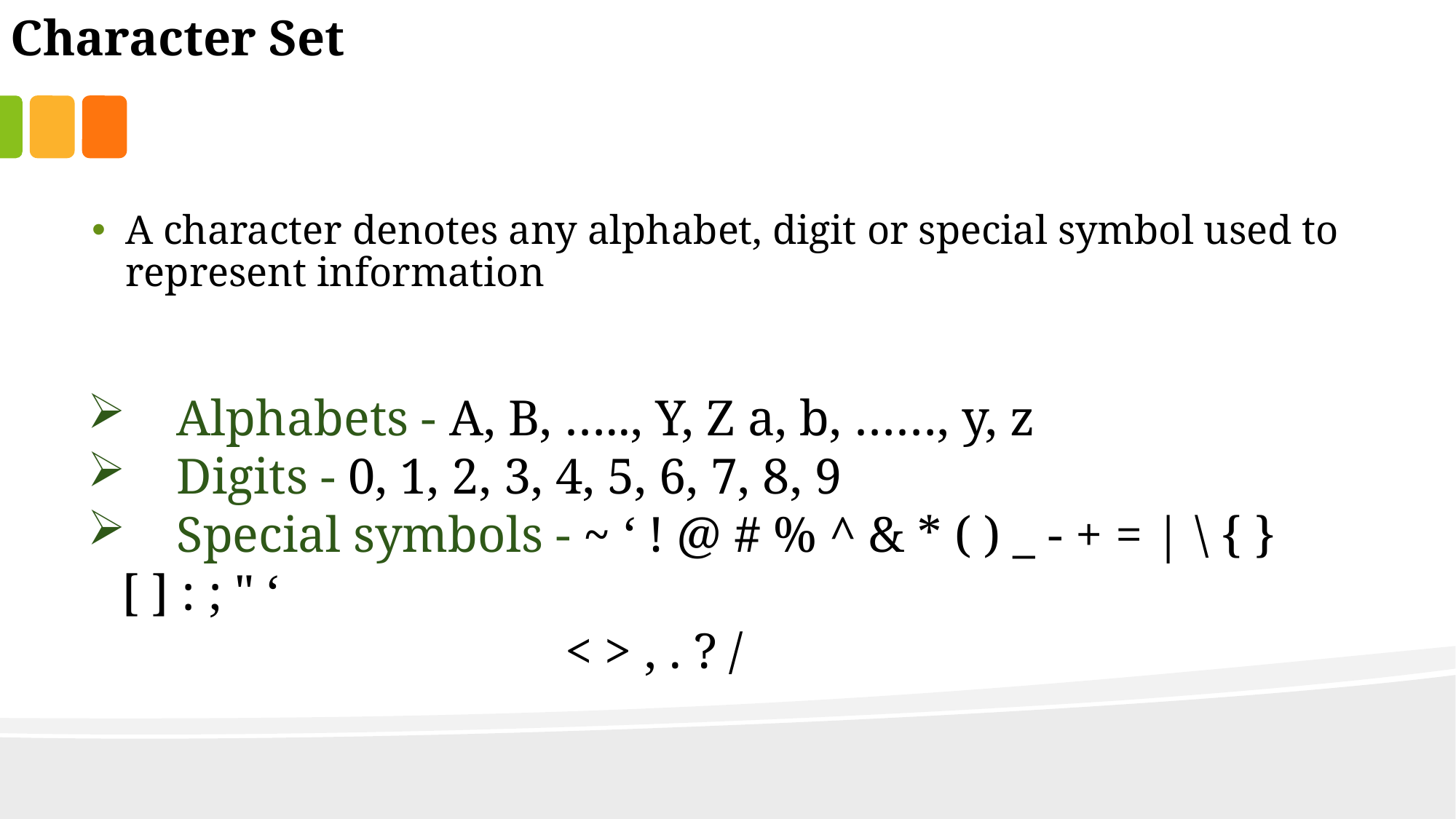

Character Set
A character denotes any alphabet, digit or special symbol used to represent information
    Alphabets - A, B, ….., Y, Z a, b, ……, y, z
    Digits - 0, 1, 2, 3, 4, 5, 6, 7, 8, 9
    Special symbols - ~ ‘ ! @ # % ^ & * ( ) _ - + = | \ { }[ ] : ; " ‘
                                      < > , . ? /